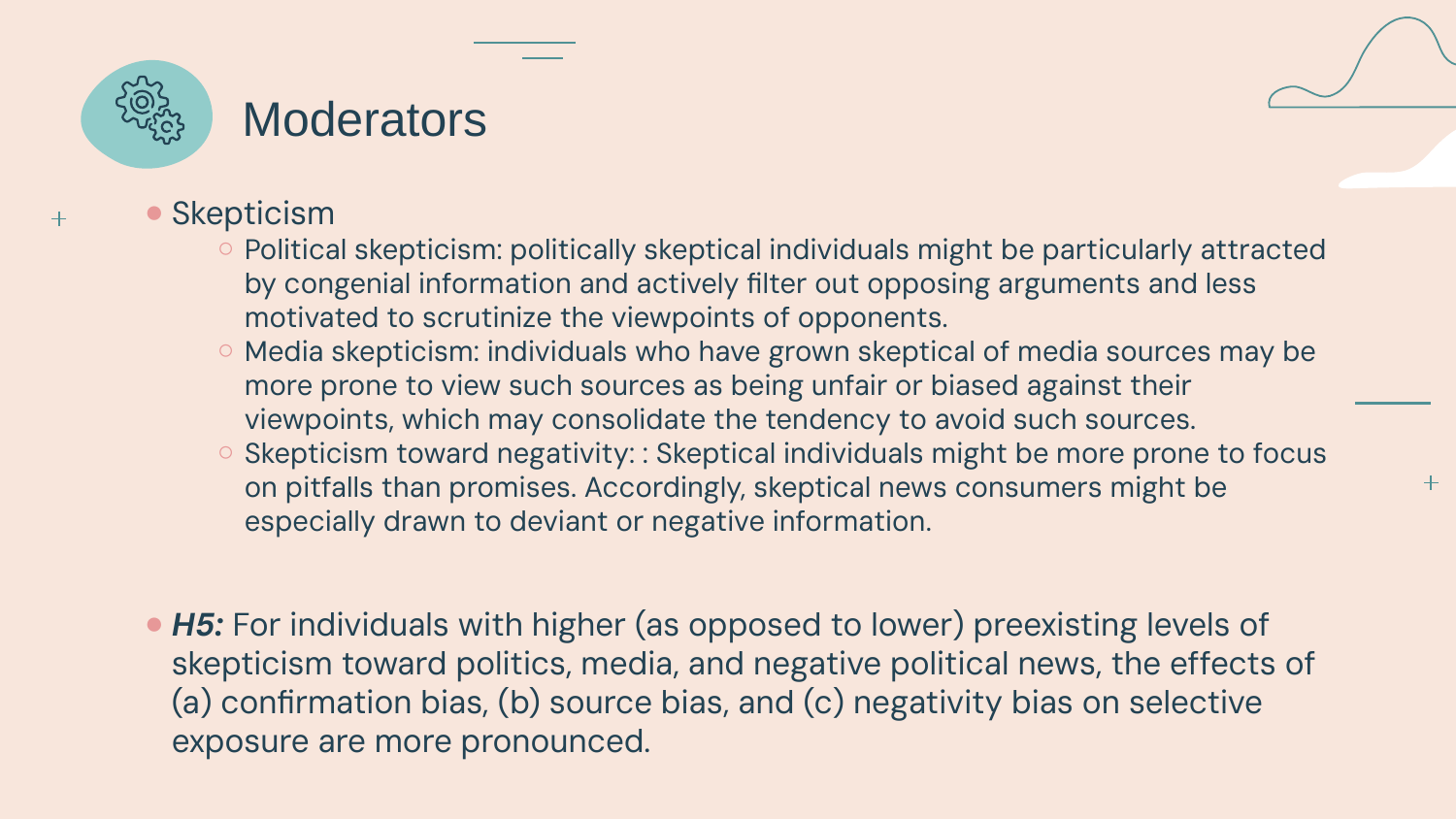

# Moderators
Skepticism
Political skepticism: politically skeptical individuals might be particularly attracted by congenial information and actively filter out opposing arguments and less motivated to scrutinize the viewpoints of opponents.
Media skepticism: individuals who have grown skeptical of media sources may be more prone to view such sources as being unfair or biased against their viewpoints, which may consolidate the tendency to avoid such sources.
Skepticism toward negativity: : Skeptical individuals might be more prone to focus on pitfalls than promises. Accordingly, skeptical news consumers might be especially drawn to deviant or negative information.

H5: For individuals with higher (as opposed to lower) preexisting levels of skepticism toward politics, media, and negative political news, the effects of (a) confirmation bias, (b) source bias, and (c) negativity bias on selective exposure are more pronounced.